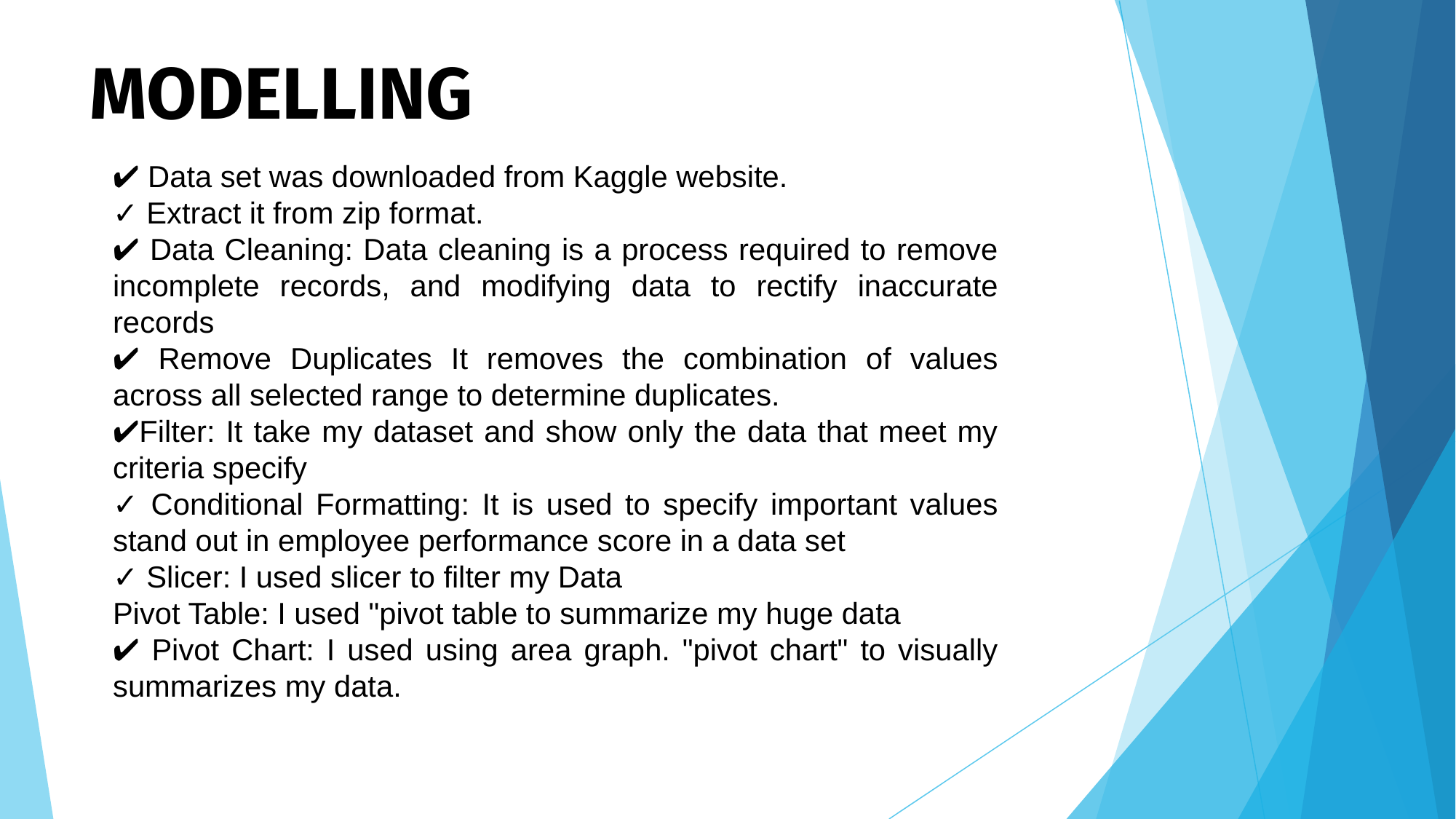

# MODELLING
✔ Data set was downloaded from Kaggle website.
✓ Extract it from zip format.
✔ Data Cleaning: Data cleaning is a process required to remove incomplete records, and modifying data to rectify inaccurate records
✔ Remove Duplicates It removes the combination of values across all selected range to determine duplicates.
✔Filter: It take my dataset and show only the data that meet my criteria specify
✓ Conditional Formatting: It is used to specify important values stand out in employee performance score in a data set
✓ Slicer: I used slicer to filter my Data
Pivot Table: I used "pivot table to summarize my huge data
✔ Pivot Chart: I used using area graph. "pivot chart" to visually summarizes my data.